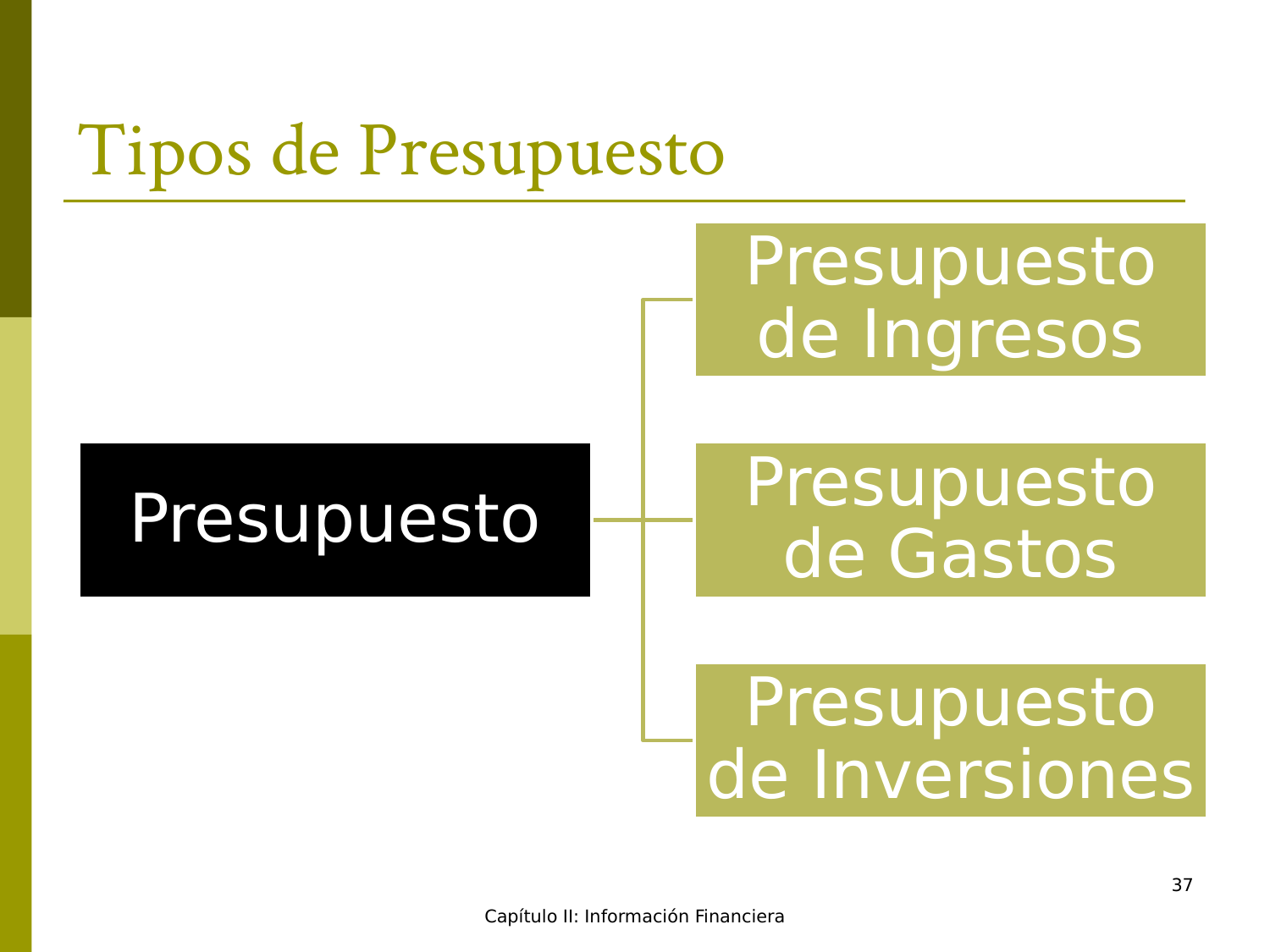

# Tipos de Presupuesto
Presupuesto
Presupuesto de Ingresos
Presupuesto de Gastos
Presupuesto de Inversiones
37
Capítulo II: Información Financiera